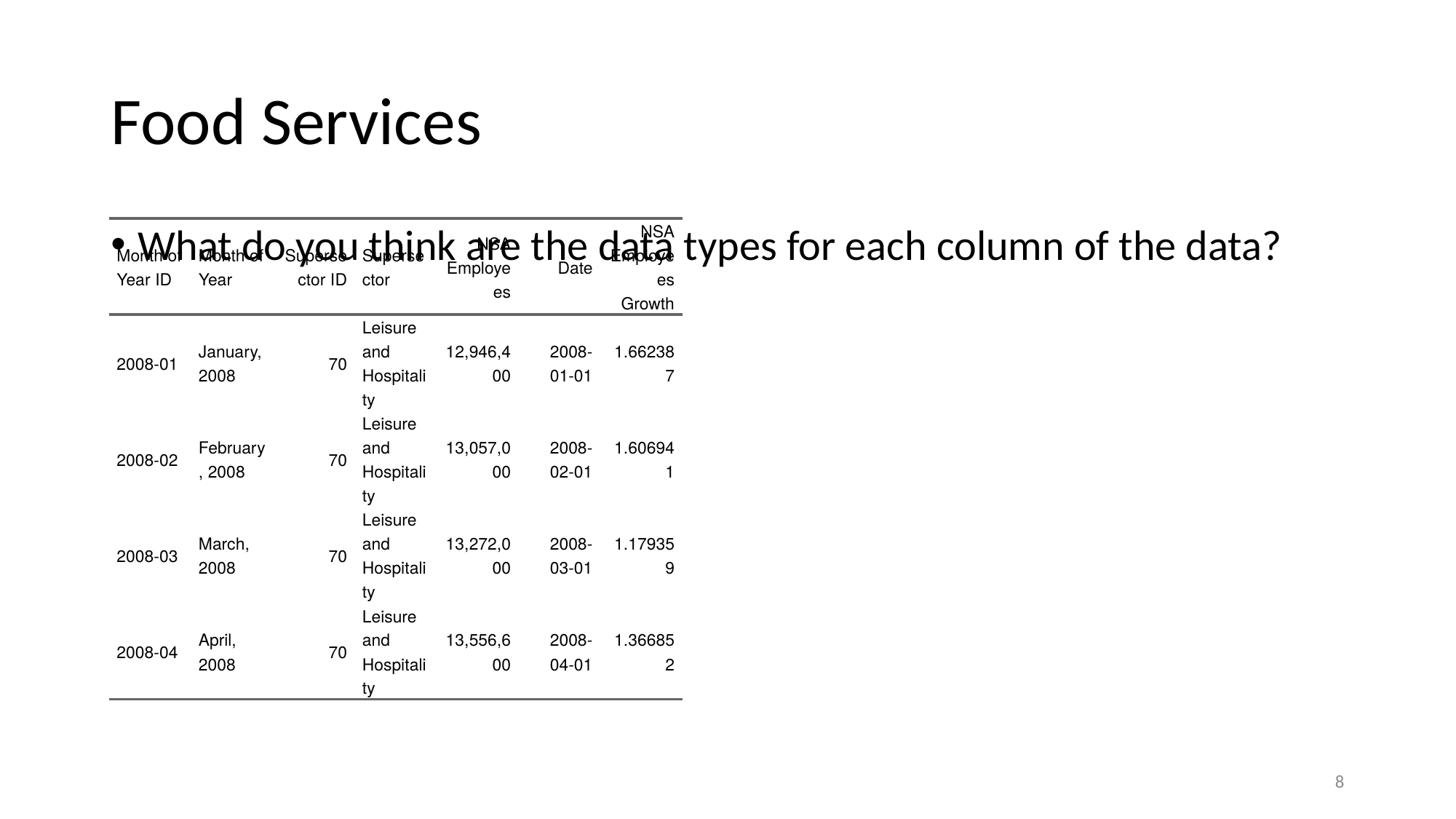

# Food Services
What do you think are the data types for each column of the data?
| Month of Year ID | Month of Year | Supersector ID | Supersector | NSA Employees | Date | NSA Employees Growth |
| --- | --- | --- | --- | --- | --- | --- |
| 2008-01 | January, 2008 | 70 | Leisure and Hospitality | 12,946,400 | 2008-01-01 | 1.662387 |
| 2008-02 | February, 2008 | 70 | Leisure and Hospitality | 13,057,000 | 2008-02-01 | 1.606941 |
| 2008-03 | March, 2008 | 70 | Leisure and Hospitality | 13,272,000 | 2008-03-01 | 1.179359 |
| 2008-04 | April, 2008 | 70 | Leisure and Hospitality | 13,556,600 | 2008-04-01 | 1.366852 |
8